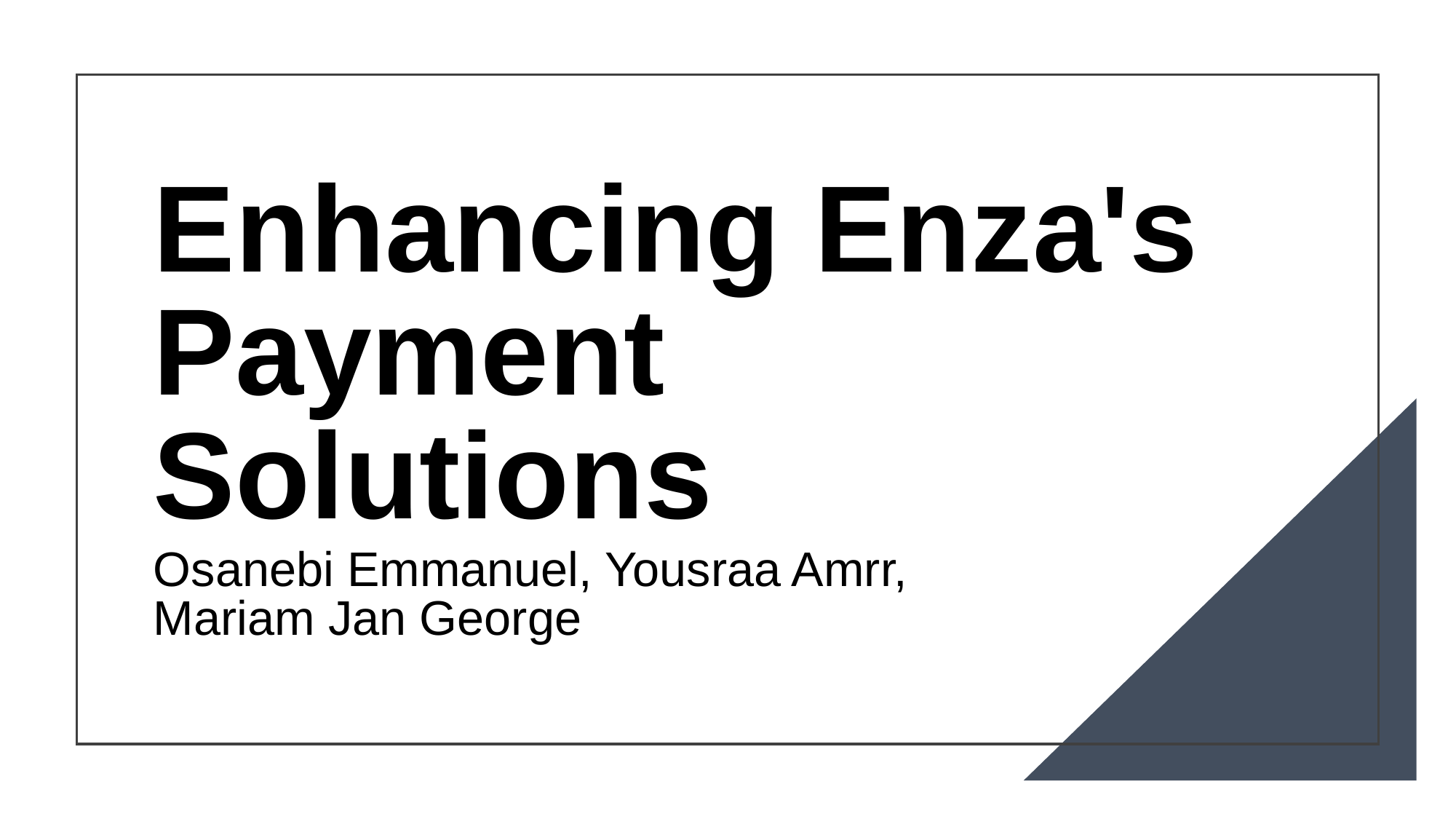

# Enhancing Enza's Payment Solutions

Osanebi Emmanuel, Yousraa Amrr, Mariam Jan George